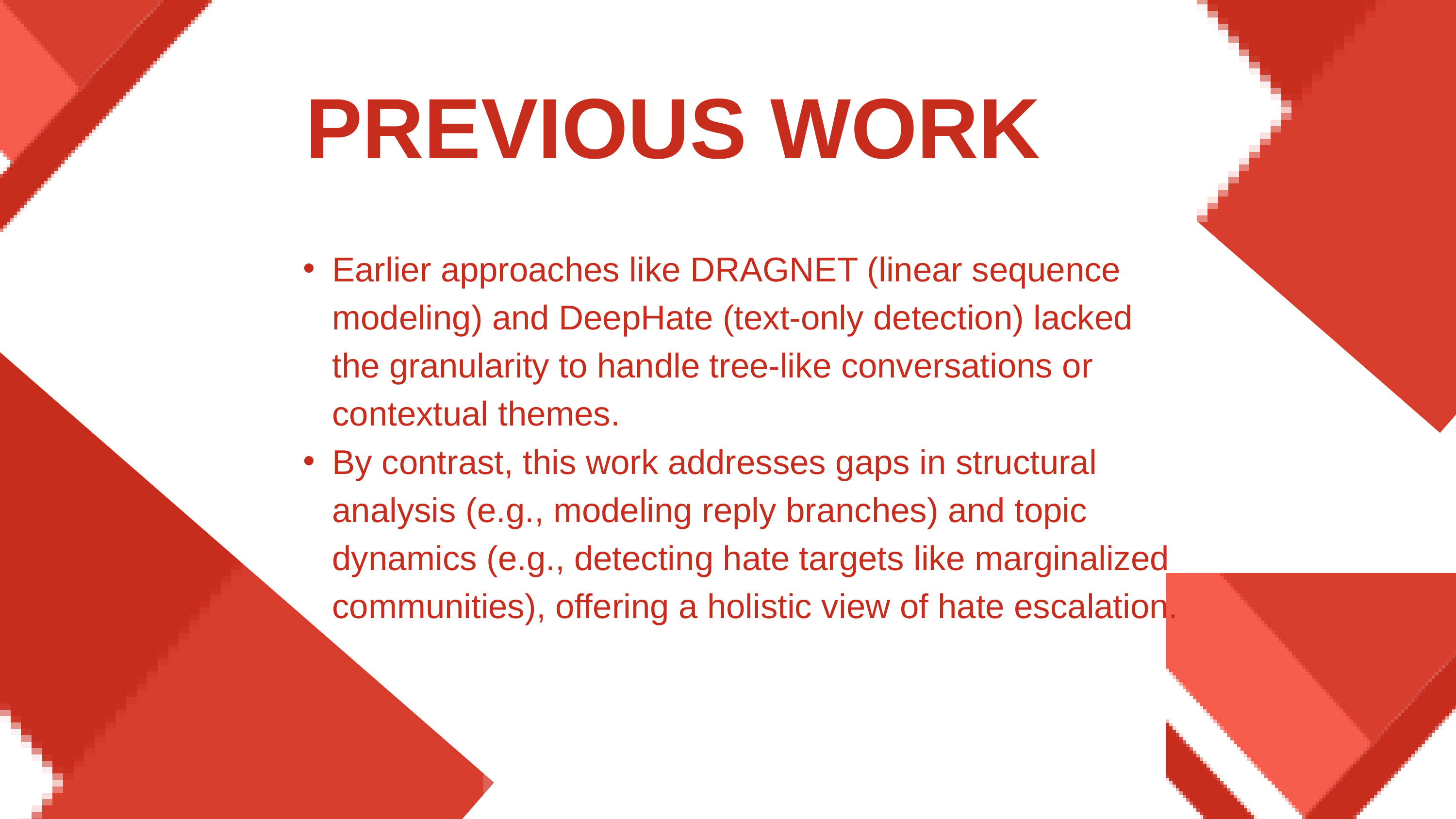

PREVIOUS WORK
Earlier approaches like DRAGNET (linear sequence modeling) and DeepHate (text-only detection) lacked the granularity to handle tree-like conversations or contextual themes.
By contrast, this work addresses gaps in structural analysis (e.g., modeling reply branches) and topic dynamics (e.g., detecting hate targets like marginalized communities), offering a holistic view of hate escalation.